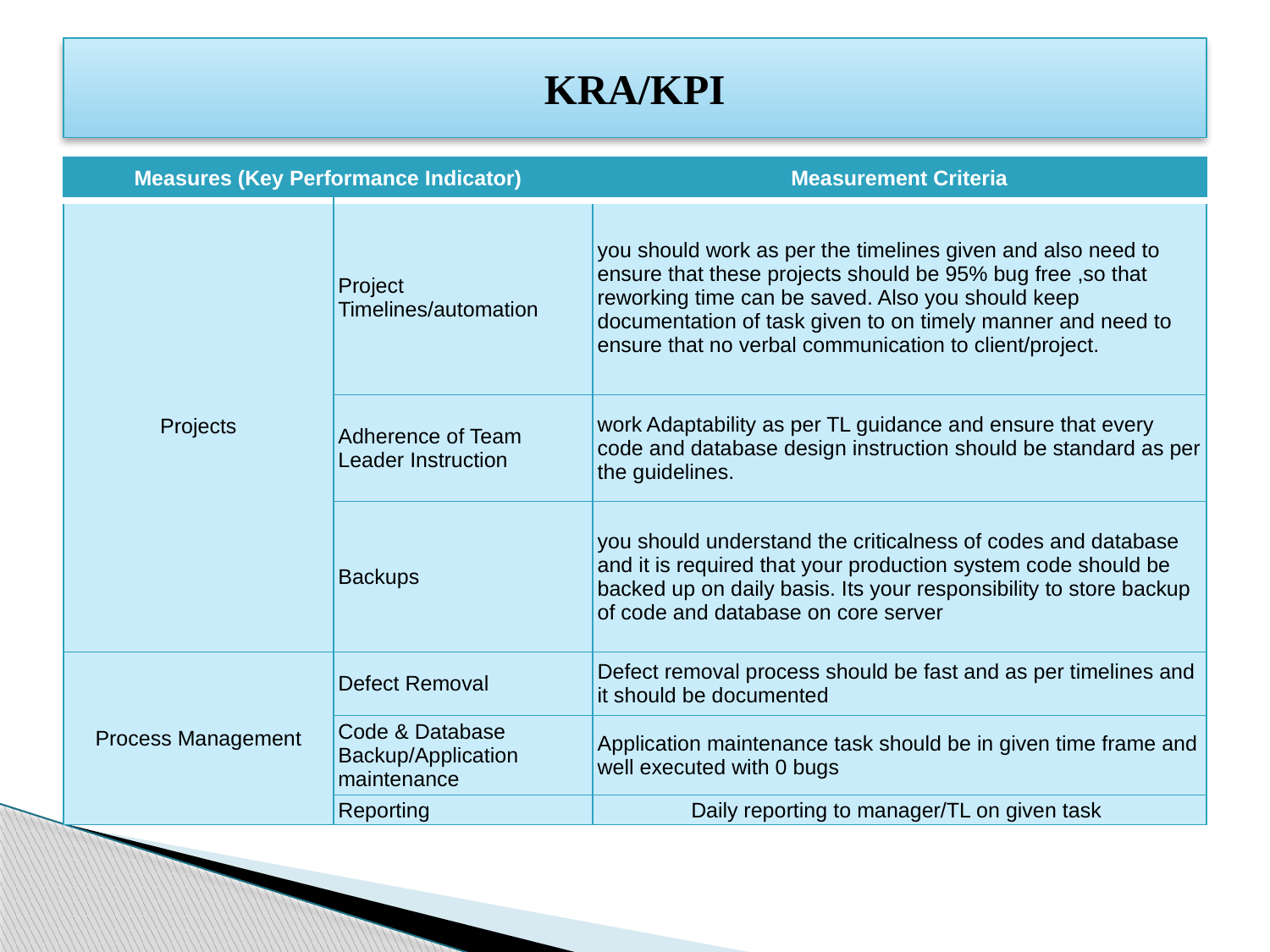

# KRA/KPI
| Measures (Key Performance Indicator) |  | Measurement Criteria |
| --- | --- | --- |
| Projects | Project Timelines/automation | you should work as per the timelines given and also need to ensure that these projects should be 95% bug free ,so that reworking time can be saved. Also you should keep documentation of task given to on timely manner and need to ensure that no verbal communication to client/project. |
|  | Adherence of Team Leader Instruction | work Adaptability as per TL guidance and ensure that every code and database design instruction should be standard as per the guidelines. |
|  | Backups | you should understand the criticalness of codes and database and it is required that your production system code should be backed up on daily basis. Its your responsibility to store backup of code and database on core server |
| Process Management | Defect Removal | Defect removal process should be fast and as per timelines and it should be documented |
|  | Code & Database Backup/Application maintenance | Application maintenance task should be in given time frame and well executed with 0 bugs |
|  | Reporting | Daily reporting to manager/TL on given task |